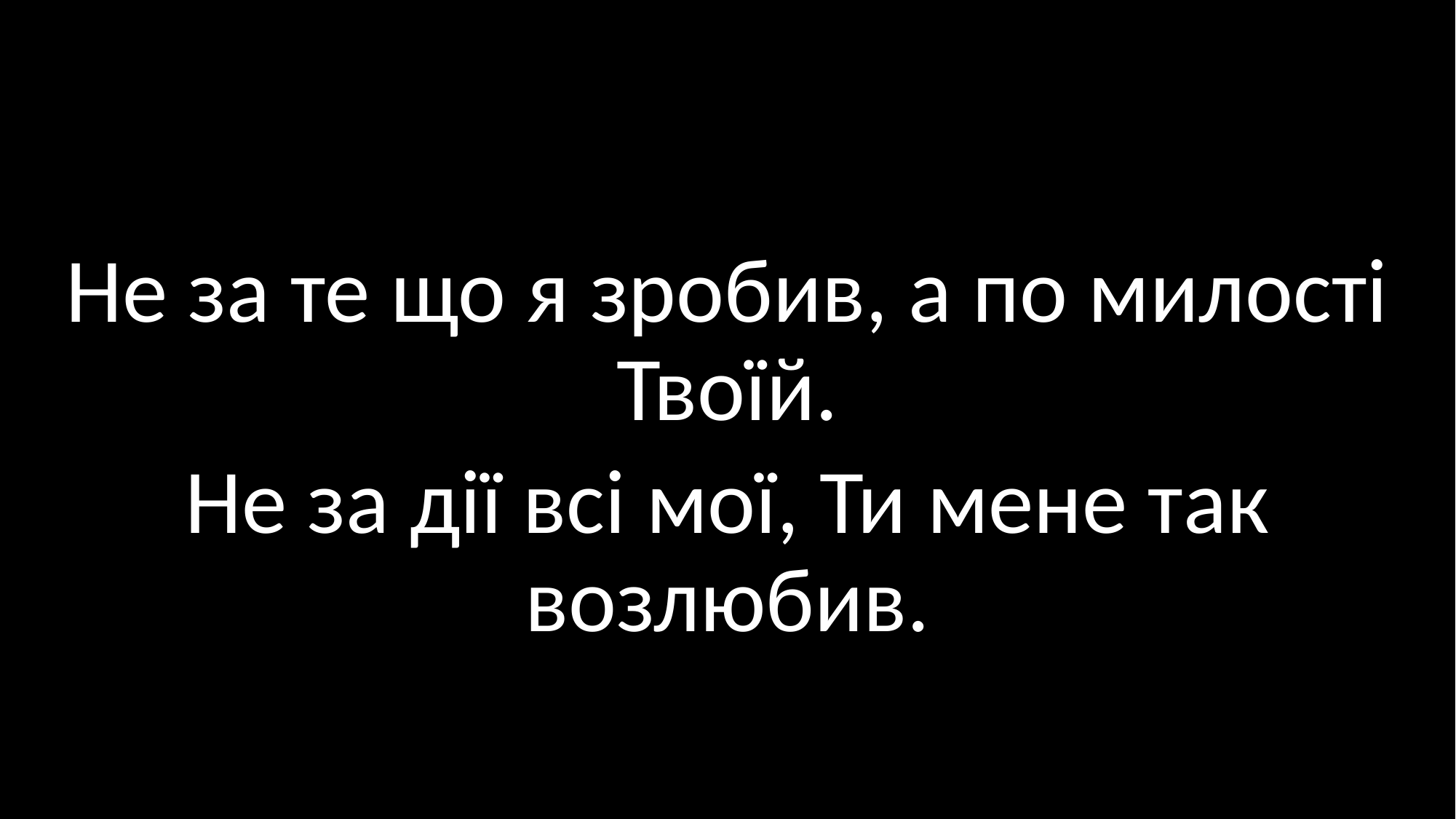

Не за те що я зробив, а по милості Твоїй.
Не за дії всі мої, Ти мене так возлюбив.